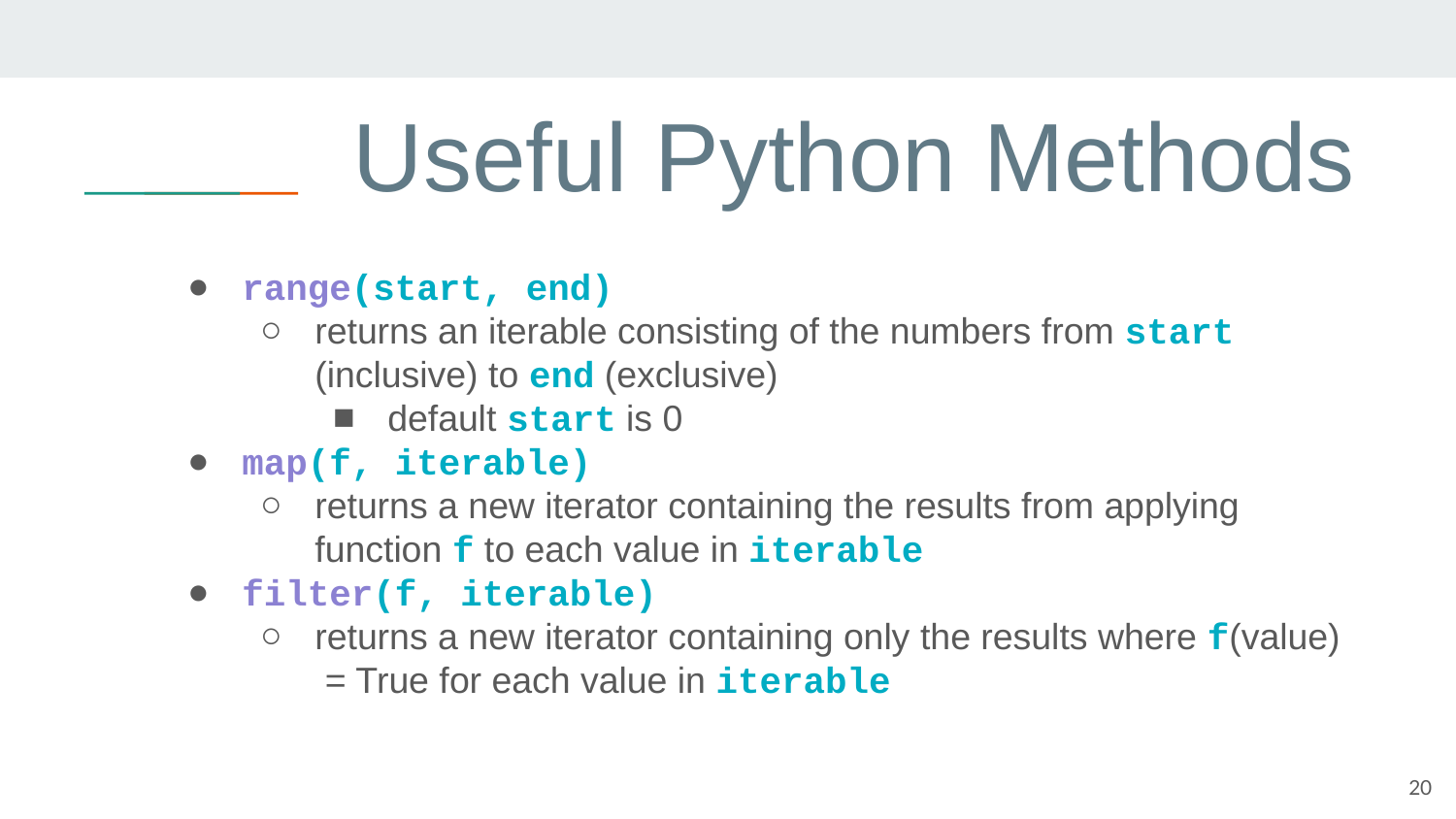

# Useful Python Methods
range(start, end)
returns an iterable consisting of the numbers from start (inclusive) to end (exclusive)
default start is 0
map(f, iterable)
returns a new iterator containing the results from applying function f to each value in iterable
filter(f, iterable)
returns a new iterator containing only the results where f(value)  = True for each value in iterable

20